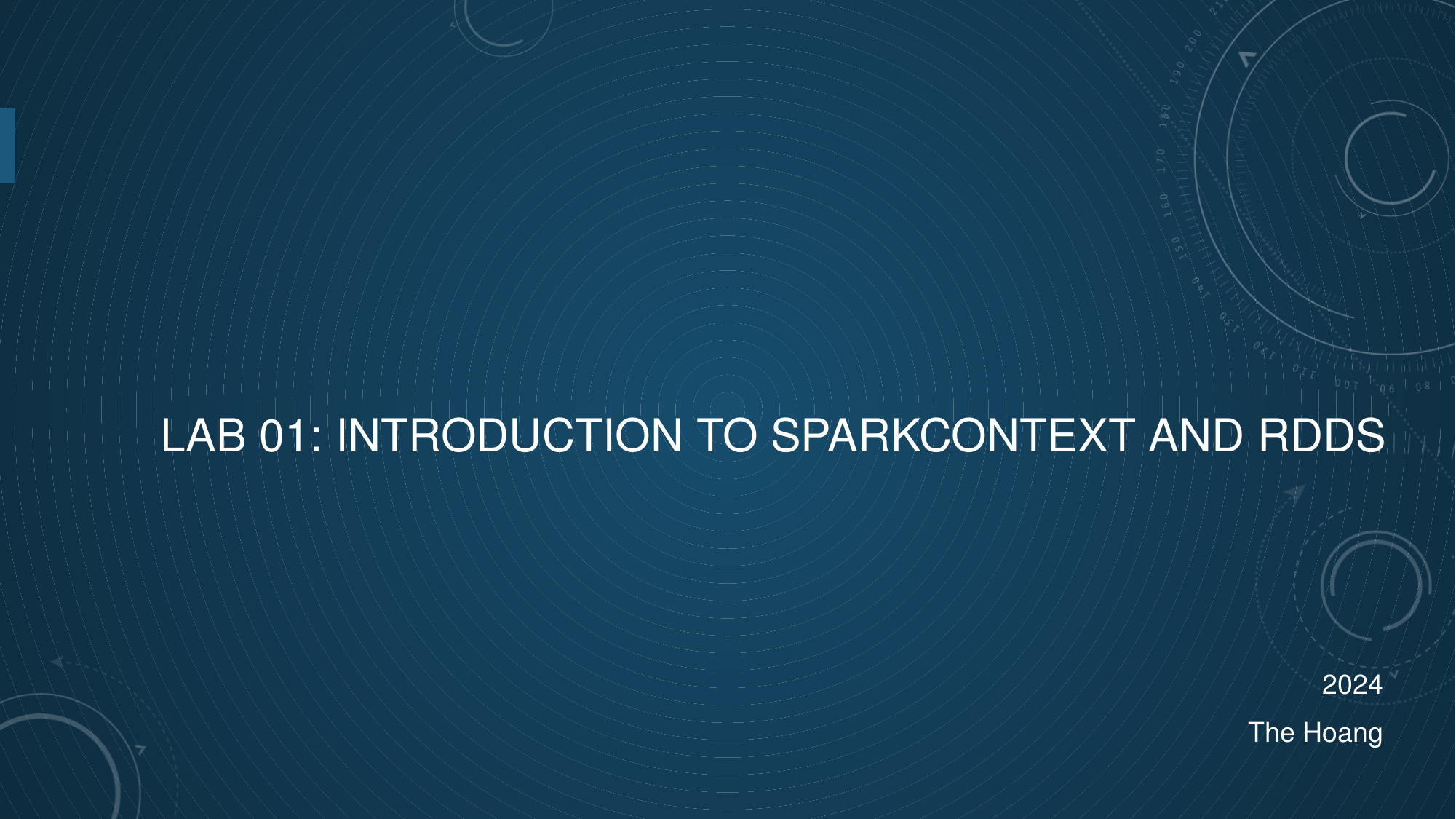

Lab 01: Introduction to SparkContext and RDDs
2024
The Hoang